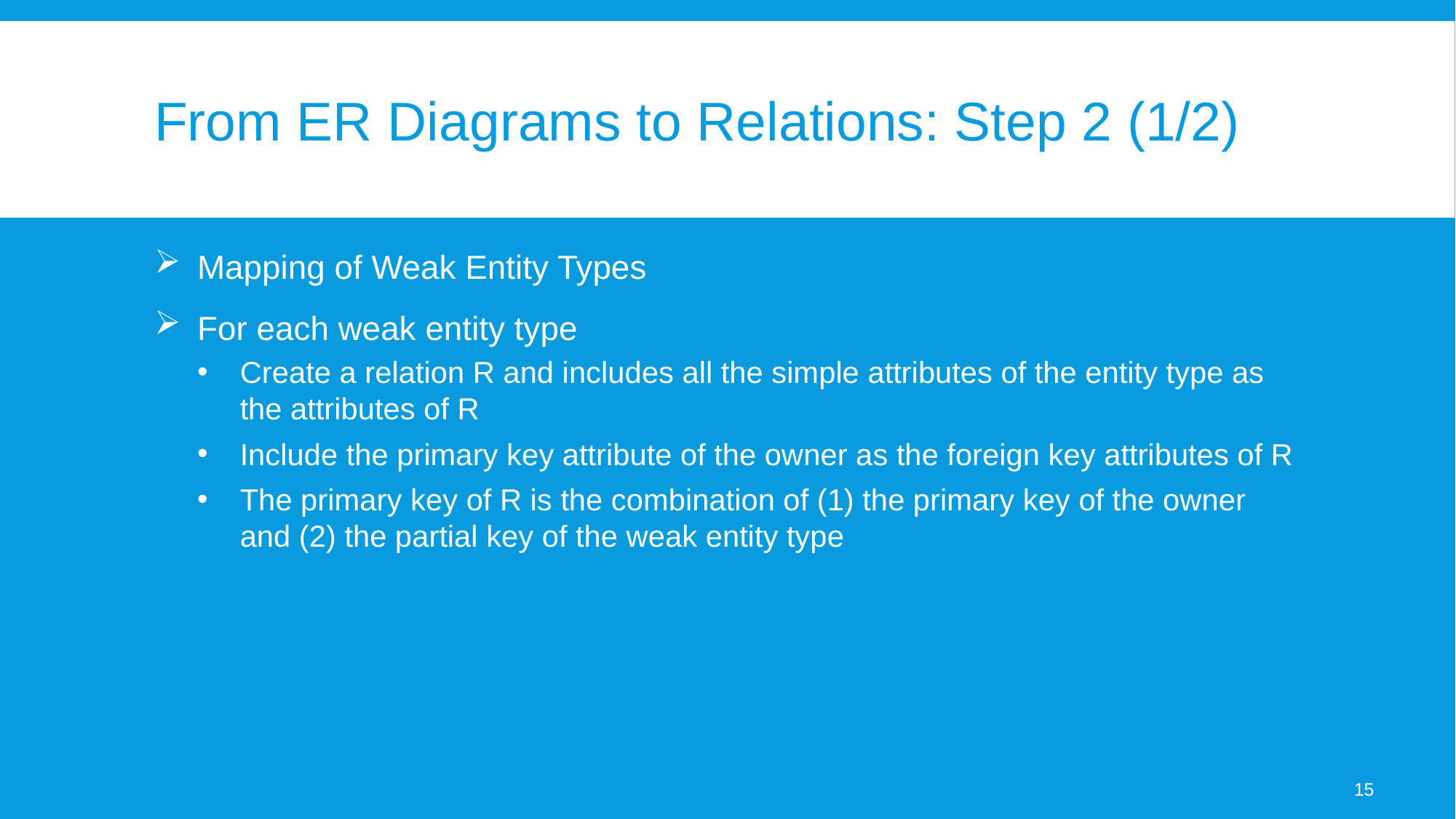

# From ER Diagrams to Relations: Step 2 (1/2)
Mapping of Weak Entity Types
For each weak entity type
Create a relation R and includes all the simple attributes of the entity type as the attributes of R
Include the primary key attribute of the owner as the foreign key attributes of R
The primary key of R is the combination of (1) the primary key of the owner and (2) the partial key of the weak entity type

15